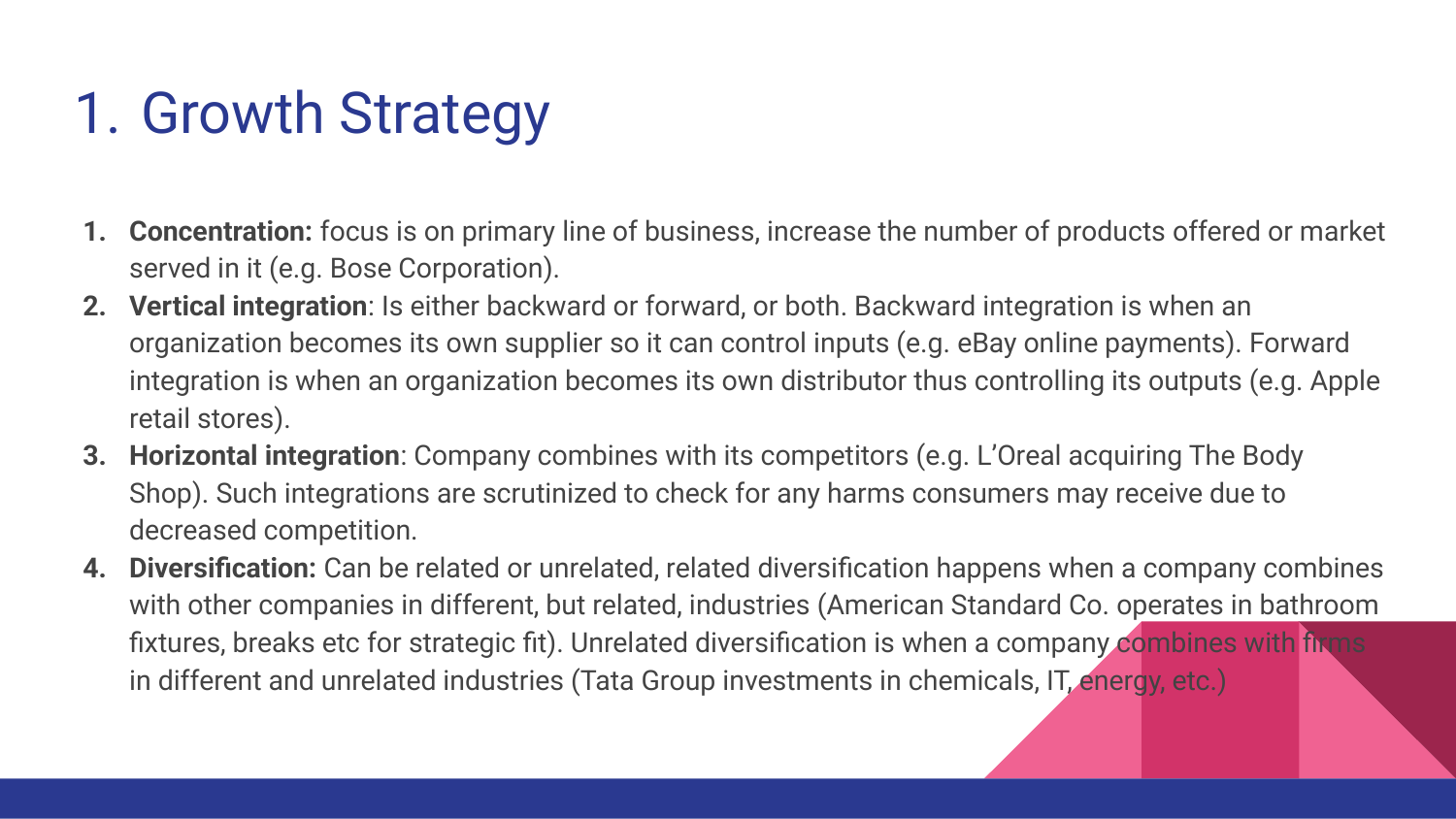

# Growth Strategy
Concentration: focus is on primary line of business, increase the number of products offered or market served in it (e.g. Bose Corporation).
Vertical integration: Is either backward or forward, or both. Backward integration is when an organization becomes its own supplier so it can control inputs (e.g. eBay online payments). Forward integration is when an organization becomes its own distributor thus controlling its outputs (e.g. Apple retail stores).
Horizontal integration: Company combines with its competitors (e.g. L’Oreal acquiring The Body Shop). Such integrations are scrutinized to check for any harms consumers may receive due to decreased competition.
Diversification: Can be related or unrelated, related diversification happens when a company combines with other companies in different, but related, industries (American Standard Co. operates in bathroom fixtures, breaks etc for strategic fit). Unrelated diversification is when a company combines with firms in different and unrelated industries (Tata Group investments in chemicals, IT, energy, etc.)